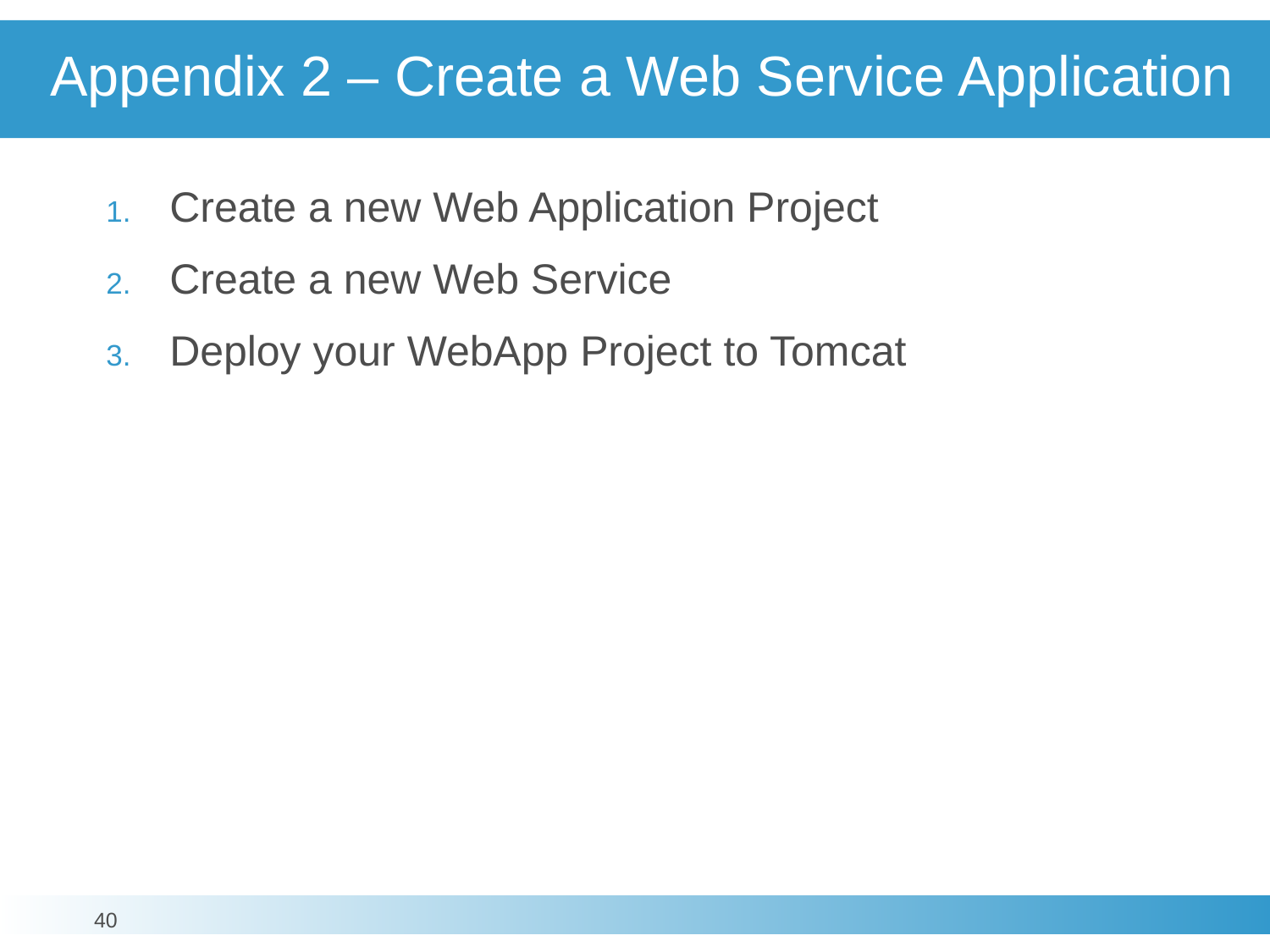

# Appendix 2 – Create a Web Service Application
Create a new Web Application Project
Create a new Web Service
Deploy your WebApp Project to Tomcat

40